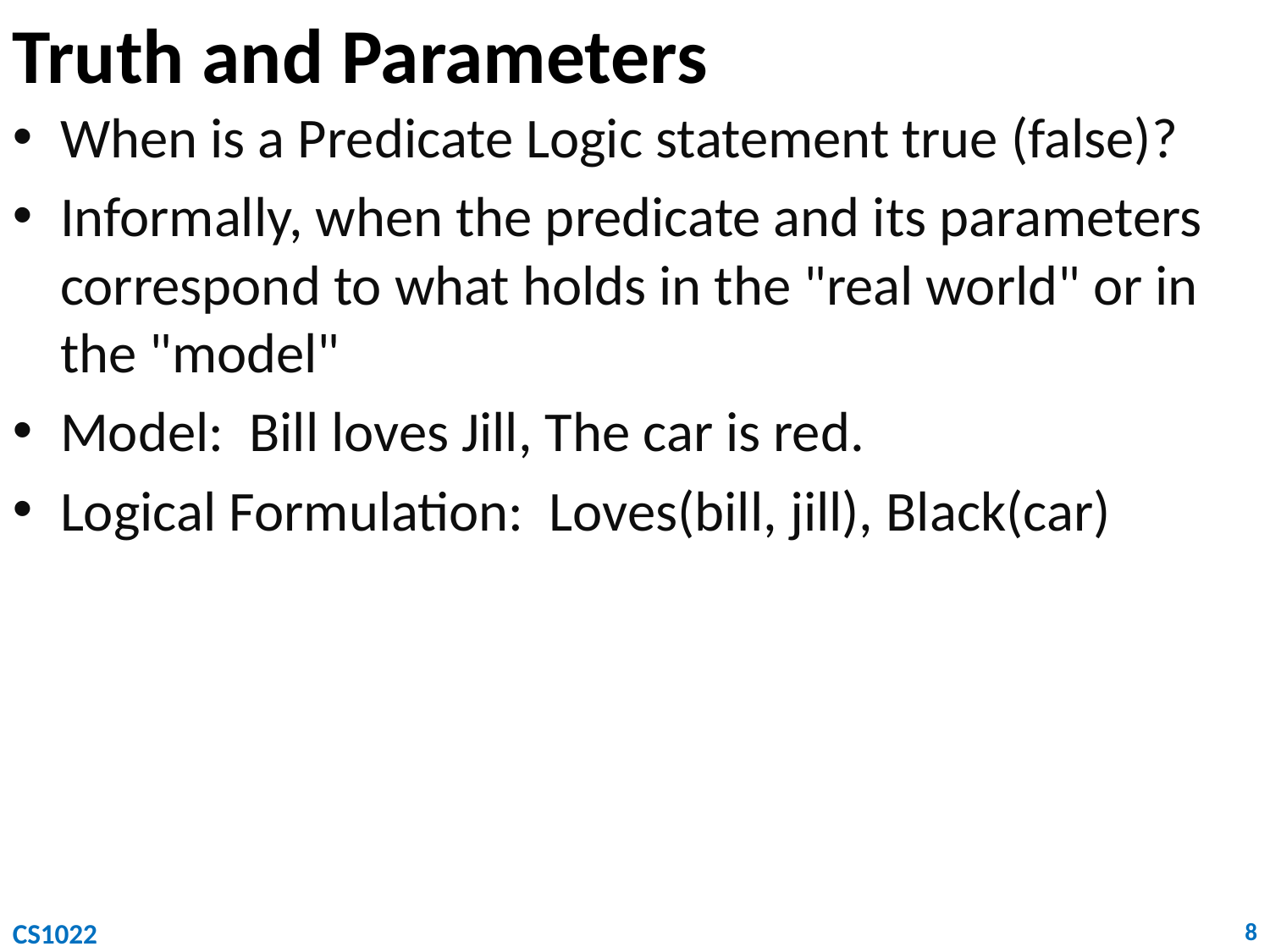

# Truth and Parameters
When is a Predicate Logic statement true (false)?
Informally, when the predicate and its parameters correspond to what holds in the "real world" or in the "model"
Model:  Bill loves Jill, The car is red.
Logical Formulation:  Loves(bill, jill), Black(car)
CS1022
8